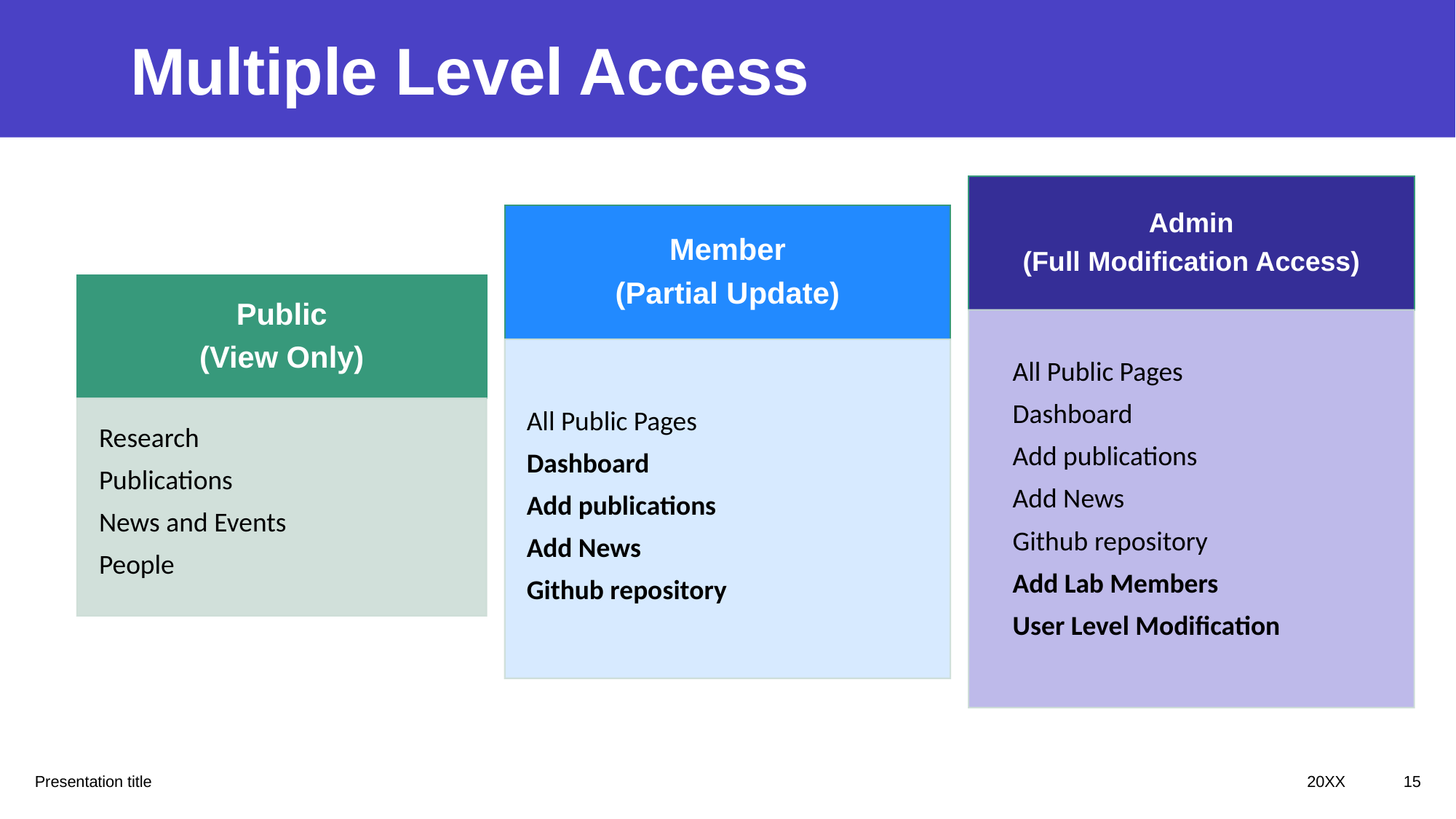

# Multiple Level Access
Admin
(Full Modification Access)
All Public Pages
Dashboard
Add publications
Add News
Github repository
Add Lab Members
User Level Modification
Member
(Partial Update)

All Public Pages
Dashboard
Add publications
Add News
Github repository

Public
(View Only)
Research
Publications
News and Events
People
20XX
Presentation title
15